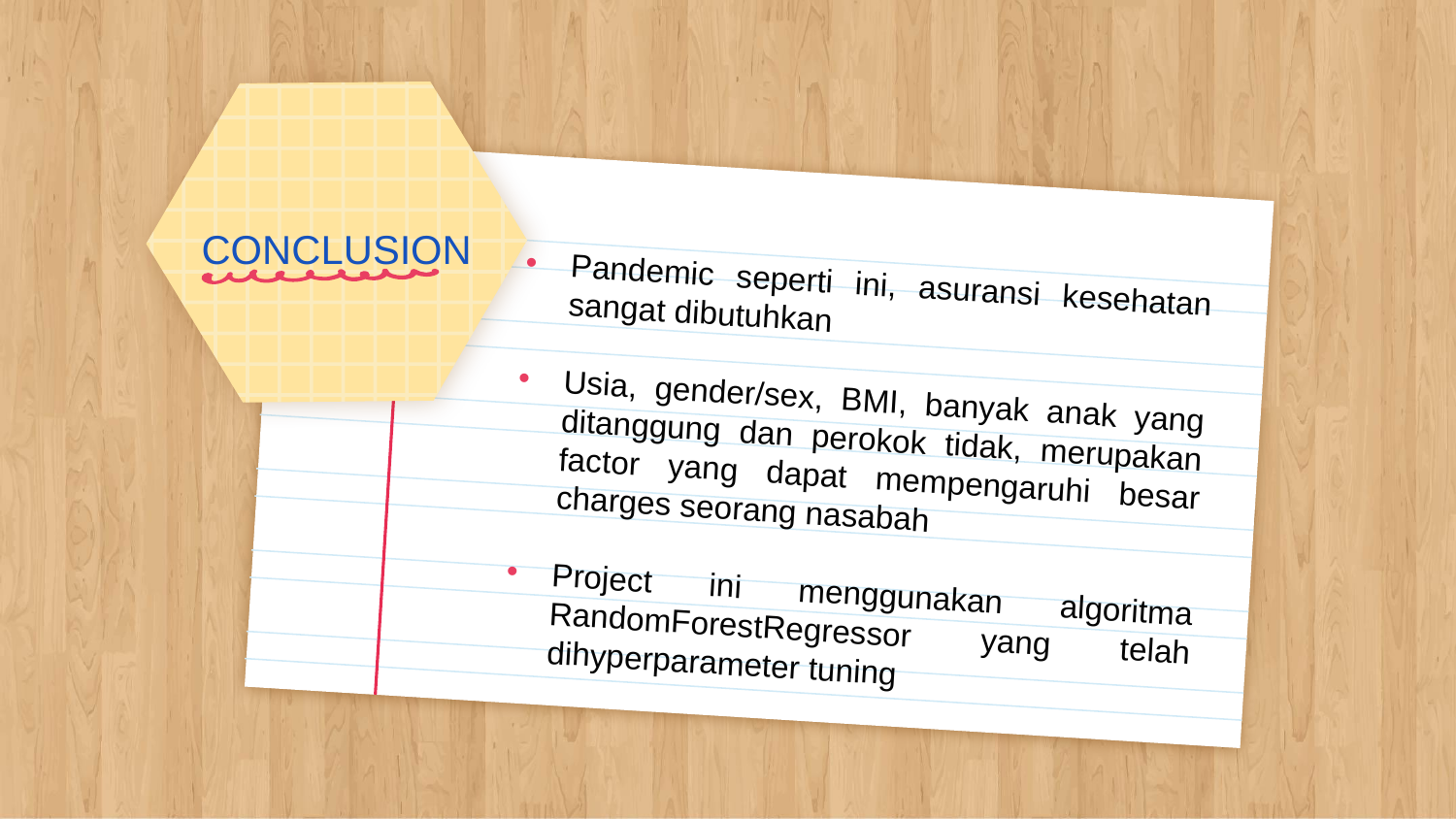

# CONCLUSION

Pandemic seperti ini, asuransi kesehatan sangat dibutuhkan

Usia, gender/sex, BMI, banyak anak yang ditanggung dan perokok tidak, merupakan factor yang dapat mempengaruhi besar charges seorang nasabah

Project ini menggunakan algoritma RandomForestRegressor yang telah dihyperparameter tuning